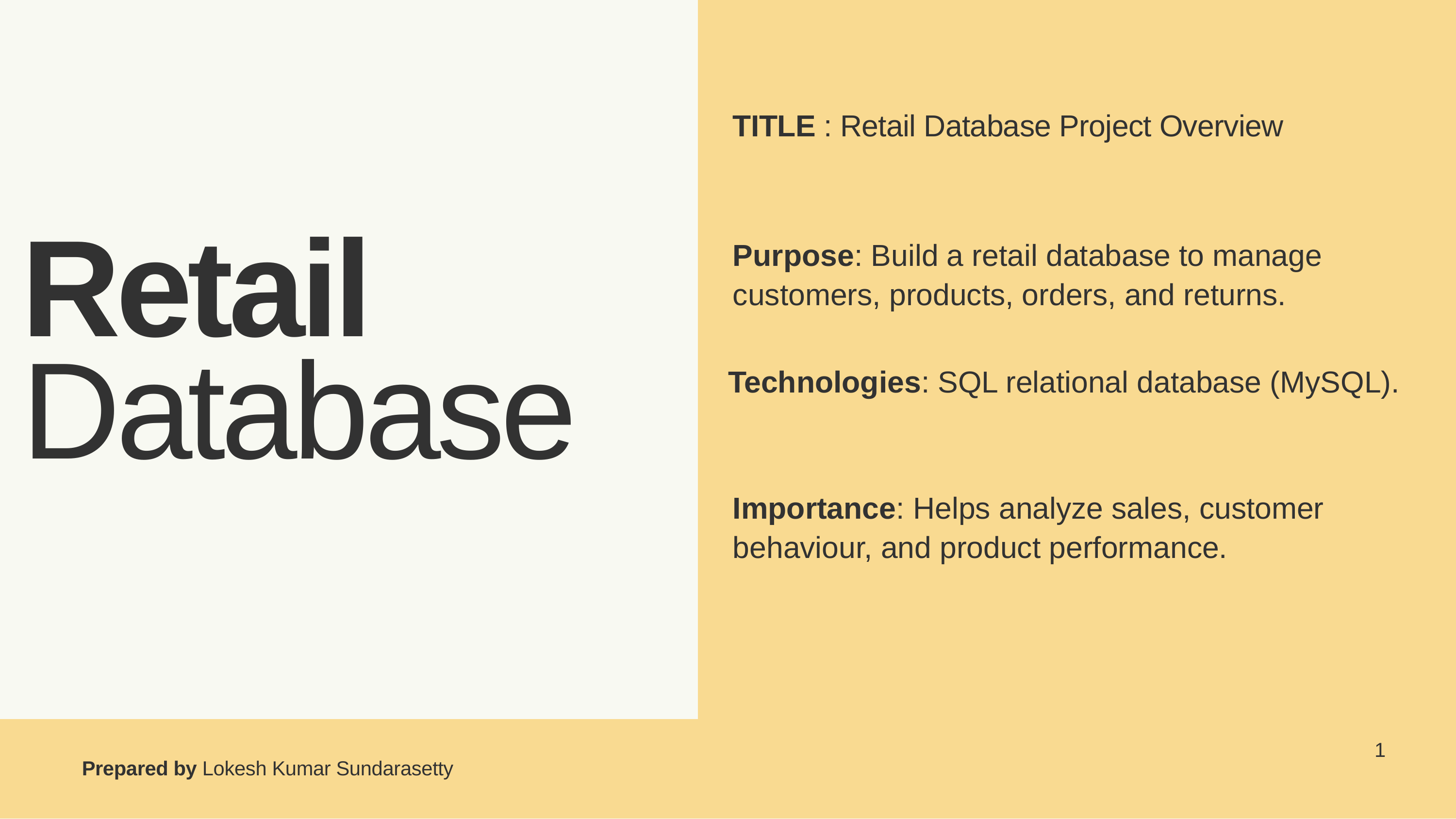

TITLE : Retail Database Project Overview
Purpose: Build a retail database to manage customers, products, orders, and returns.
Retail
Database
Technologies: SQL relational database (MySQL).
Importance: Helps analyze sales, customer behaviour, and product performance.

1
Prepared by Lokesh Kumar Sundarasetty